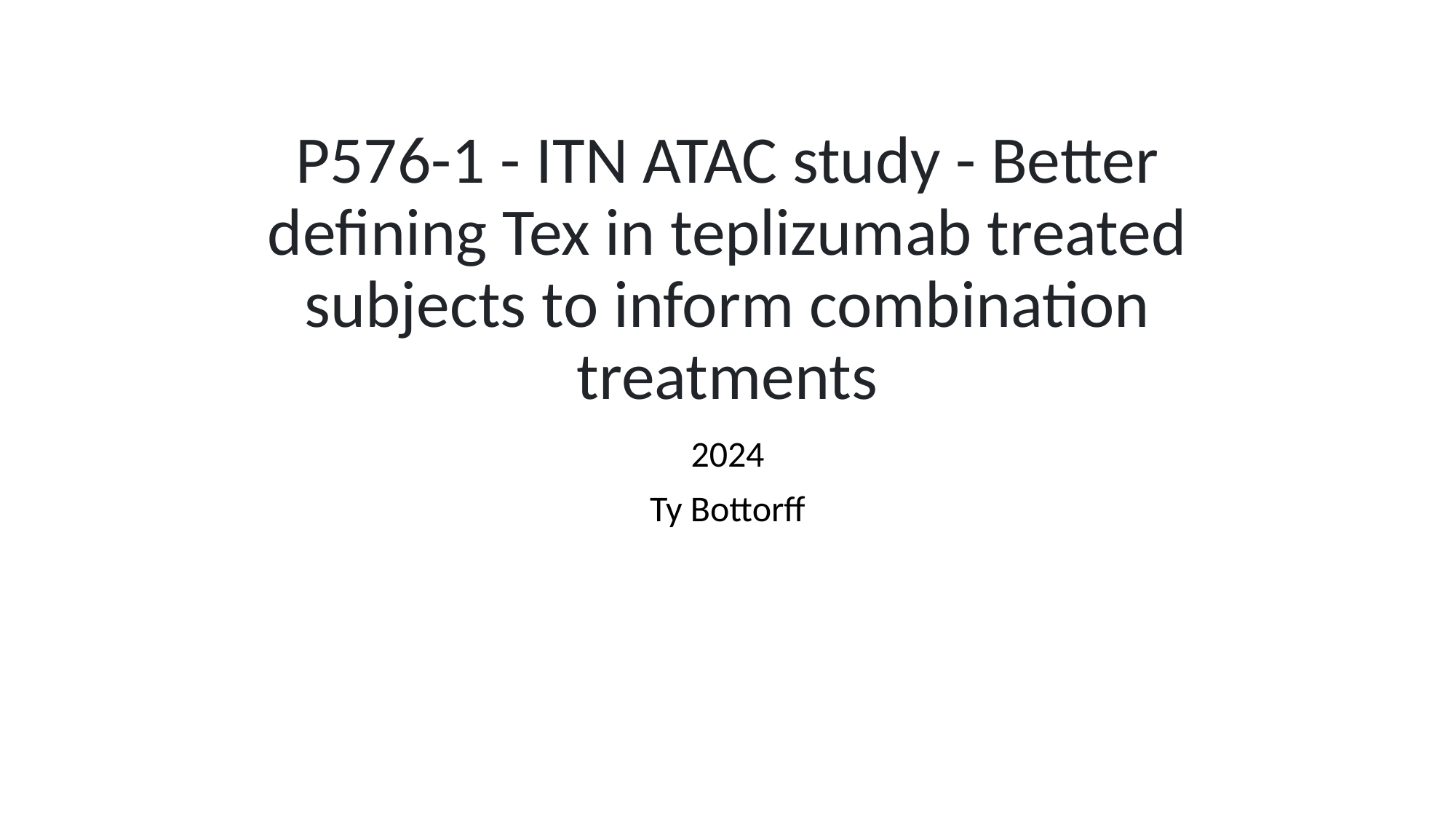

# P576-1 - ITN ATAC study - Better defining Tex in teplizumab treated subjects to inform combination treatments
2024
Ty Bottorff